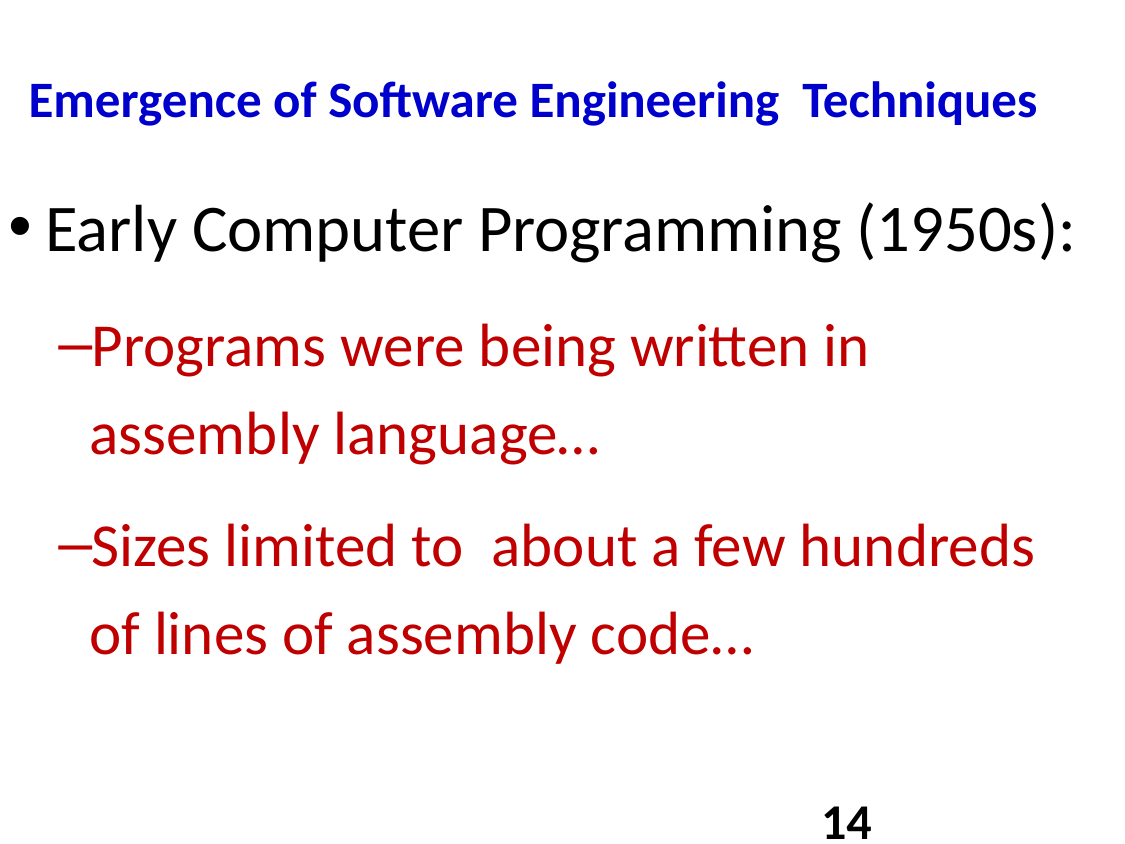

# Emergence of Software Engineering  Techniques
Early Computer Programming (1950s):
Programs were being written in assembly language…
Sizes limited to  about a few hundreds of lines of assembly code…
14